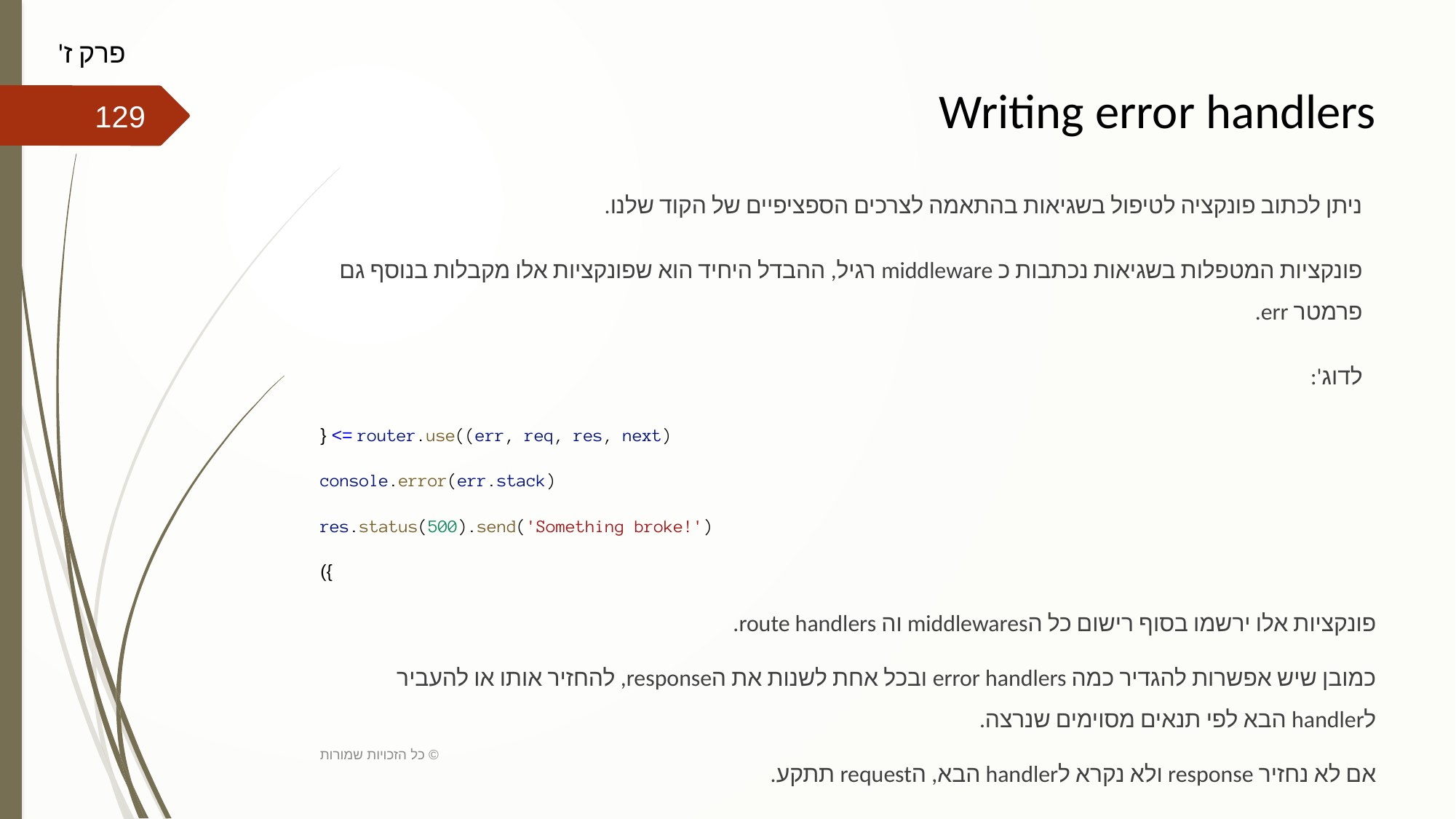

פרק ז'
# Writing error handlers
129
ניתן לכתוב פונקציה לטיפול בשגיאות בהתאמה לצרכים הספציפיים של הקוד שלנו.
פונקציות המטפלות בשגיאות נכתבות כ middleware רגיל, ההבדל היחיד הוא שפונקציות אלו מקבלות בנוסף גם פרמטר err.
לדוג':
router.use((err, req, res, next) => {
    console.error(err.stack)
    res.status(500).send('Something broke!')
})
פונקציות אלו ירשמו בסוף רישום כל הmiddlewares וה route handlers.
כמובן שיש אפשרות להגדיר כמה error handlers ובכל אחת לשנות את הresponse, להחזיר אותו או להעביר לhandler הבא לפי תנאים מסוימים שנרצה.
אם לא נחזיר response ולא נקרא לhandler הבא, הrequest תתקע.

כל הזכויות שמורות ©